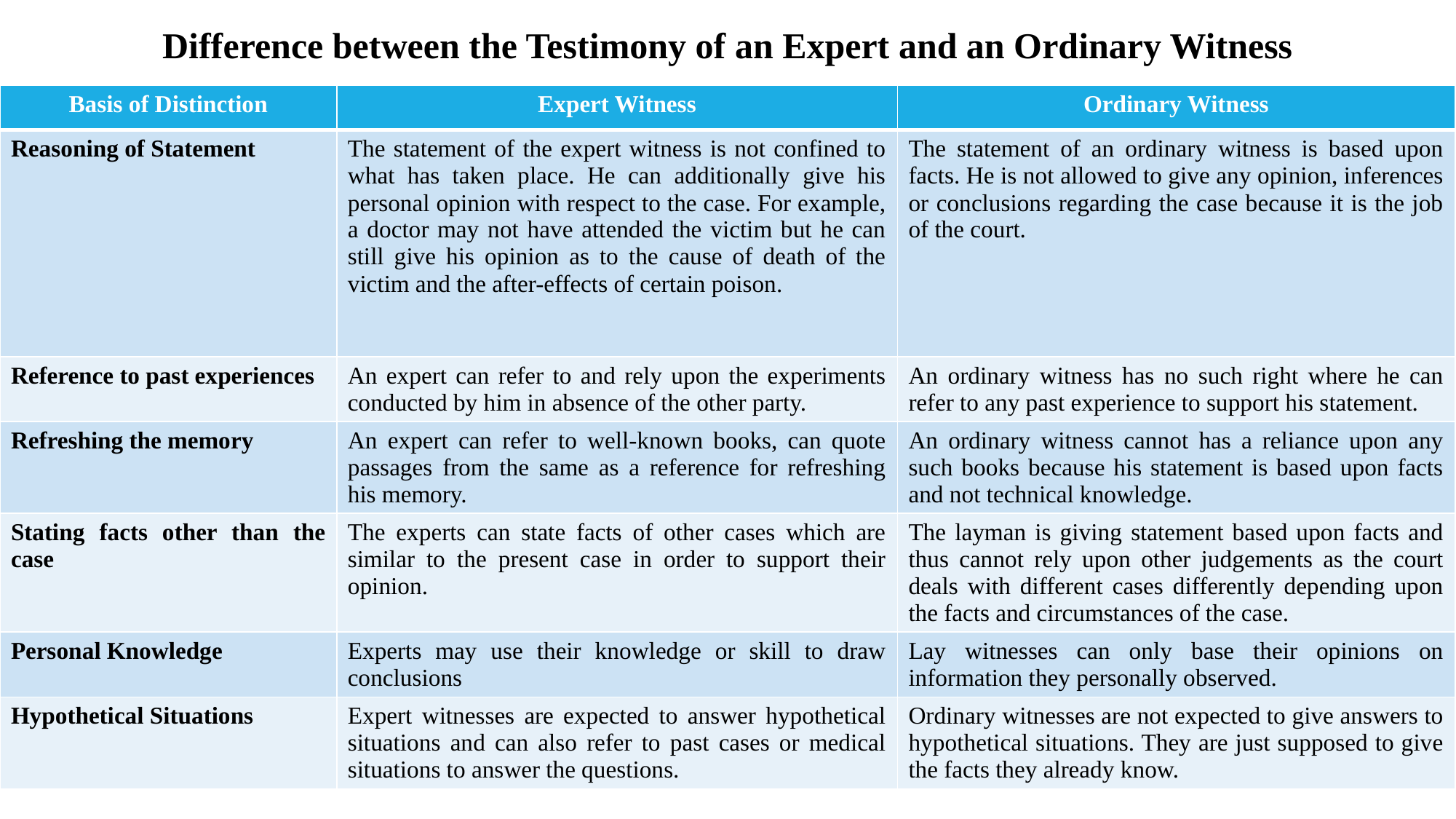

Difference between the Testimony of an Expert and an Ordinary Witness
| Basis of Distinction | Expert Witness | Ordinary Witness |
| --- | --- | --- |
| Reasoning of Statement | The statement of the expert witness is not confined to what has taken place. He can additionally give his personal opinion with respect to the case. For example, a doctor may not have attended the victim but he can still give his opinion as to the cause of death of the victim and the after-effects of certain poison. | The statement of an ordinary witness is based upon facts. He is not allowed to give any opinion, inferences or conclusions regarding the case because it is the job of the court. |
| Reference to past experiences | An expert can refer to and rely upon the experiments conducted by him in absence of the other party. | An ordinary witness has no such right where he can refer to any past experience to support his statement. |
| Refreshing the memory | An expert can refer to well-known books, can quote passages from the same as a reference for refreshing his memory. | An ordinary witness cannot has a reliance upon any such books because his statement is based upon facts and not technical knowledge. |
| Stating facts other than the case | The experts can state facts of other cases which are similar to the present case in order to support their opinion. | The layman is giving statement based upon facts and thus cannot rely upon other judgements as the court deals with different cases differently depending upon the facts and circumstances of the case. |
| Personal Knowledge | Experts may use their knowledge or skill to draw conclusions | Lay witnesses can only base their opinions on information they personally observed. |
| Hypothetical Situations | Expert witnesses are expected to answer hypothetical situations and can also refer to past cases or medical situations to answer the questions. | Ordinary witnesses are not expected to give answers to hypothetical situations. They are just supposed to give the facts they already know. |